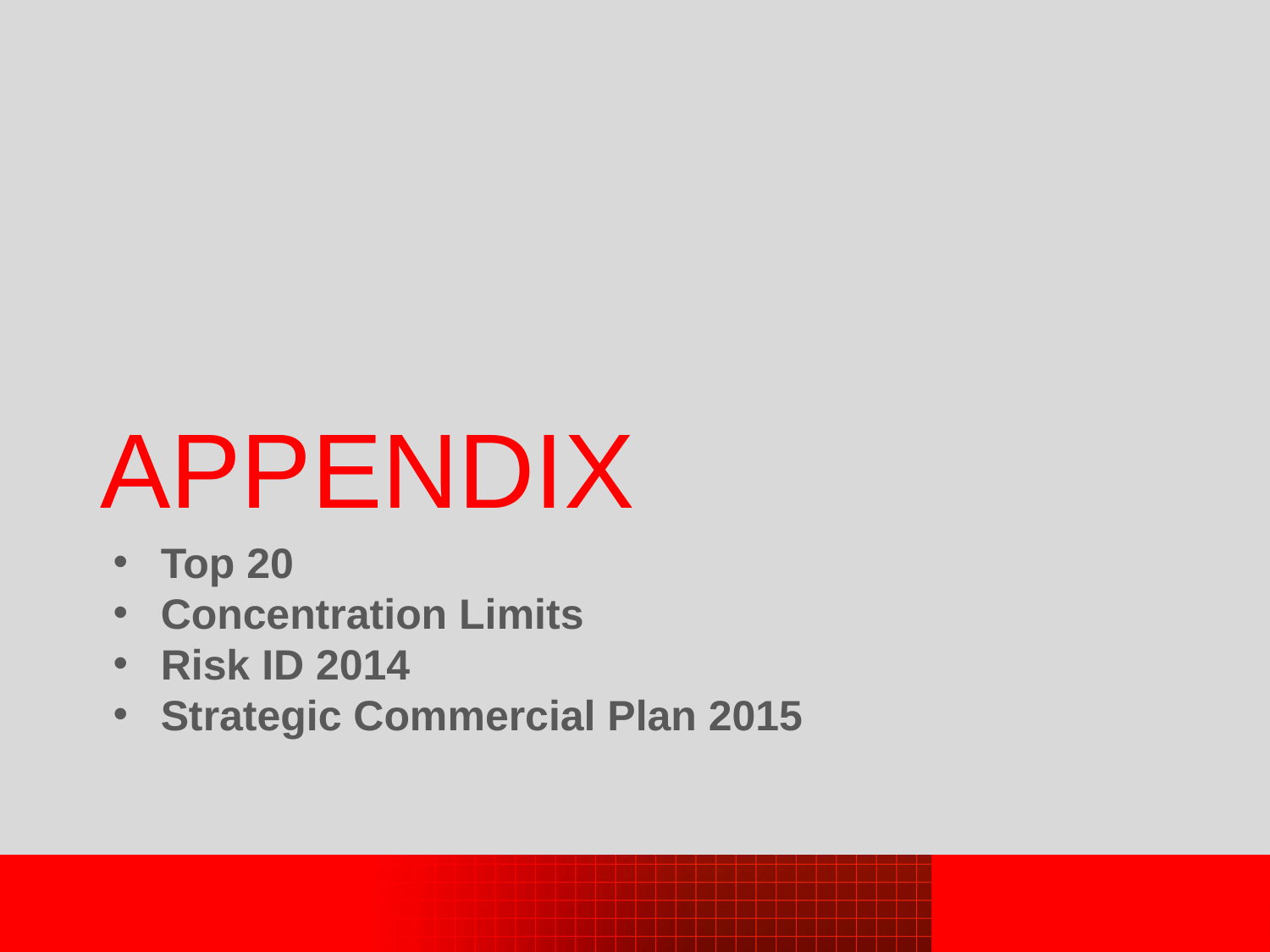

APPENDIX
Top 20
Concentration Limits
Risk ID 2014
Strategic Commercial Plan 2015